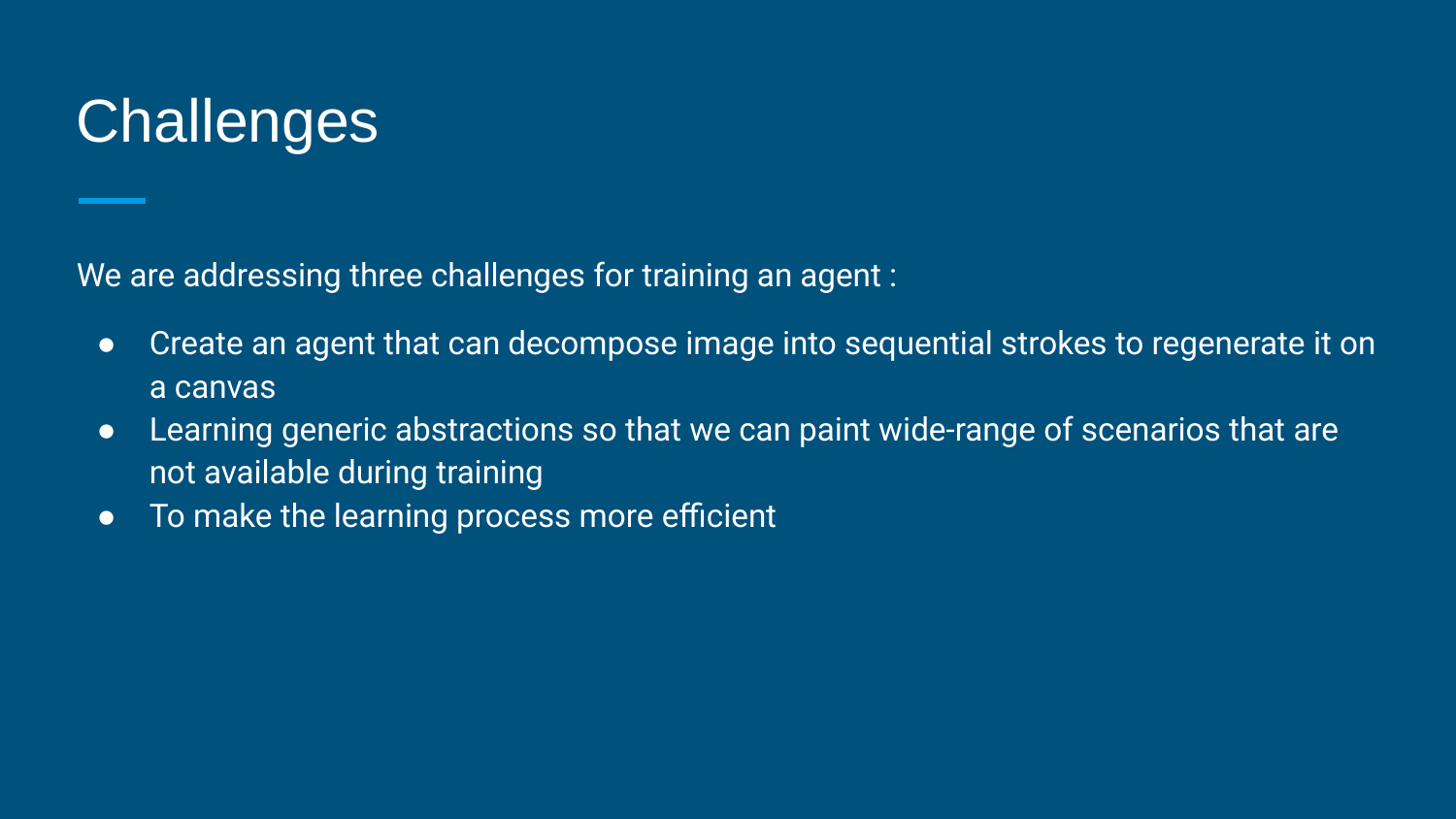

# Challenges
We are addressing three challenges for training an agent :
Create an agent that can decompose image into sequential strokes to regenerate it on a canvas
Learning generic abstractions so that we can paint wide-range of scenarios that are not available during training
To make the learning process more efficient